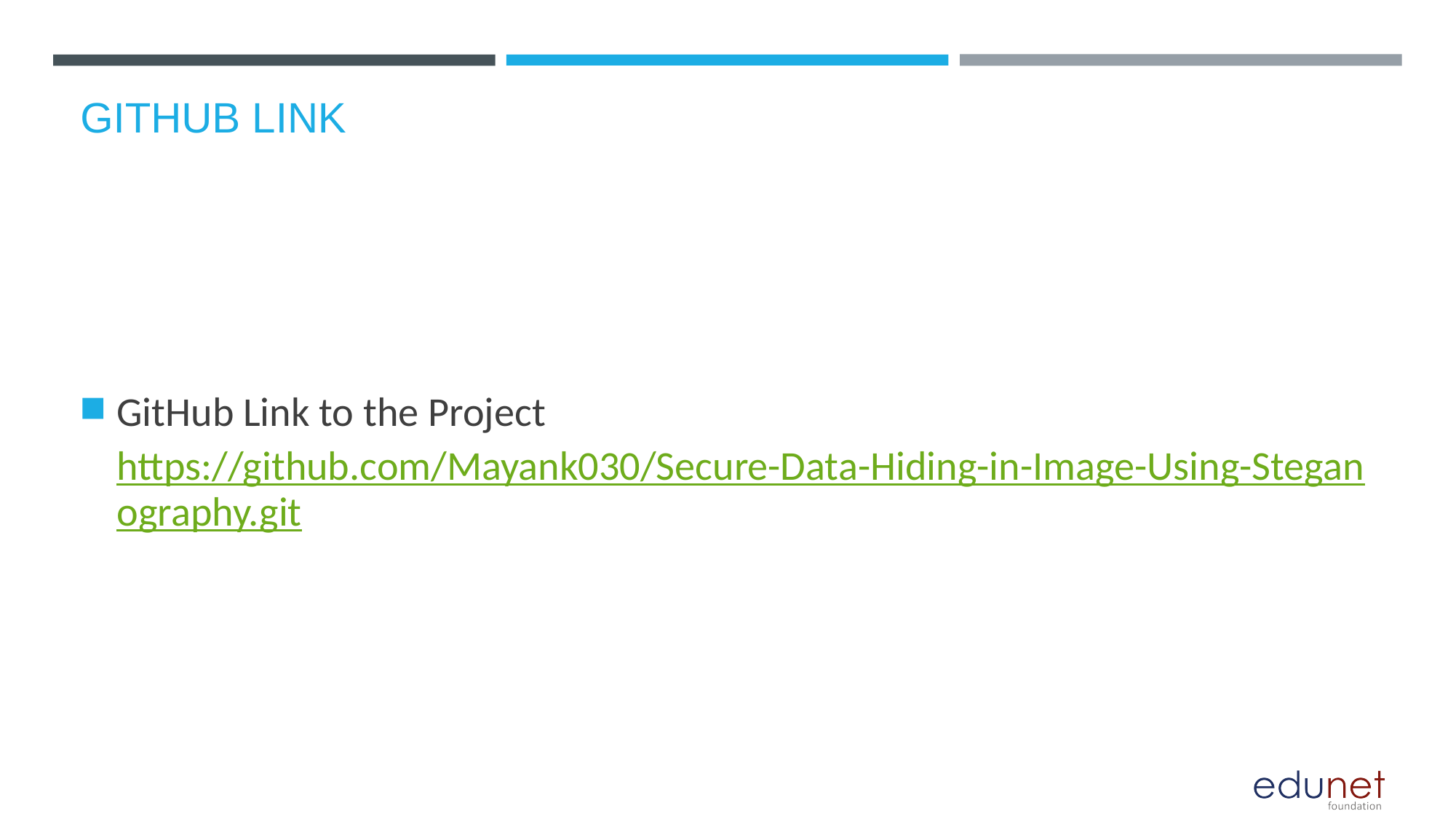

# GITHUB LINK
GitHub Link to the Project
https://github.com/Mayank030/Secure-Data-Hiding-in-Image-Using-Steganography.git